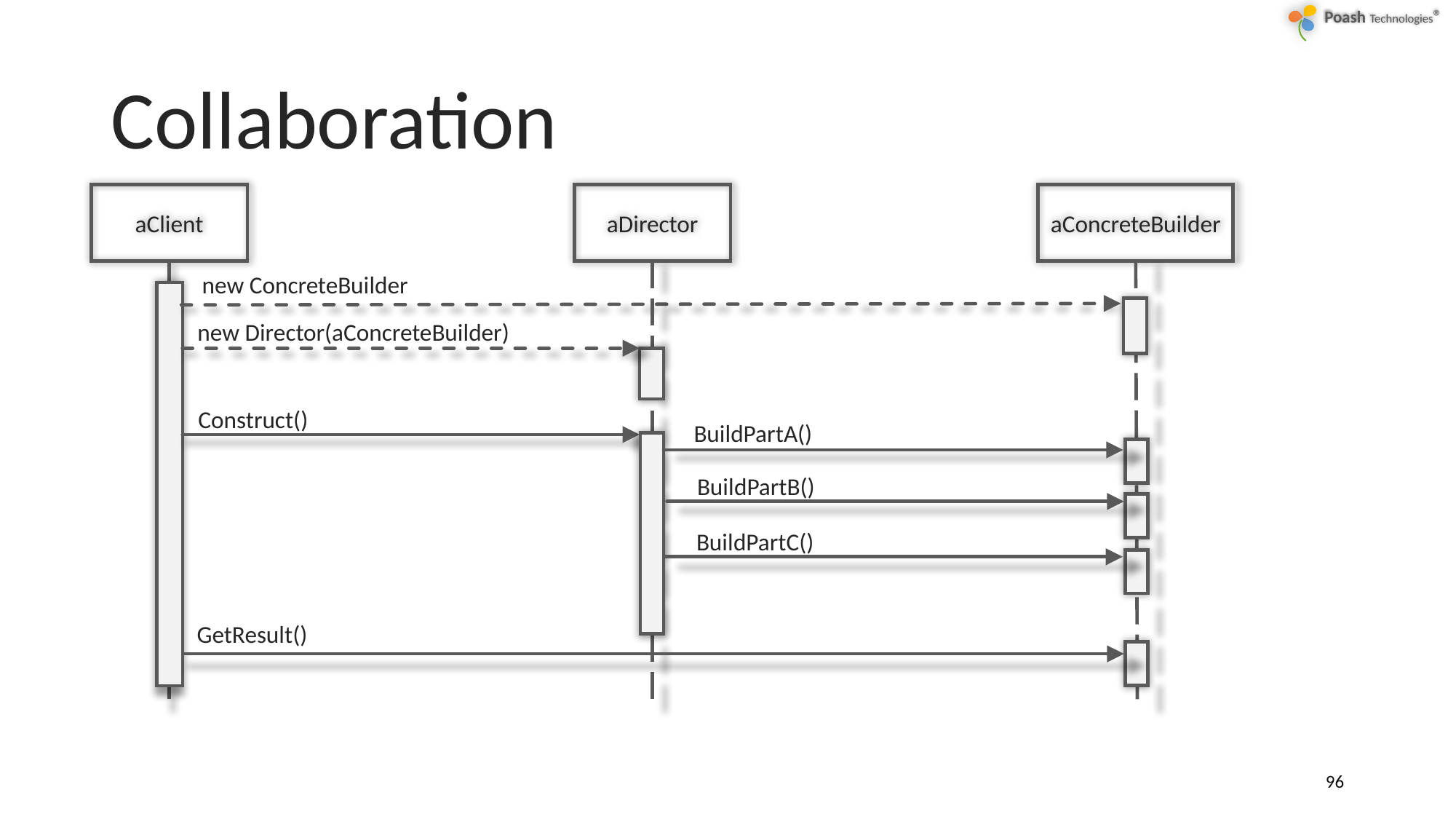

# Collaboration
aClient

aDirector
aConcreteBuilder
new ConcreteBuilder

new Director(aConcreteBuilder)

Construct()
BuildPartA()

BuildPartB()

BuildPartC()

GetResult()

96